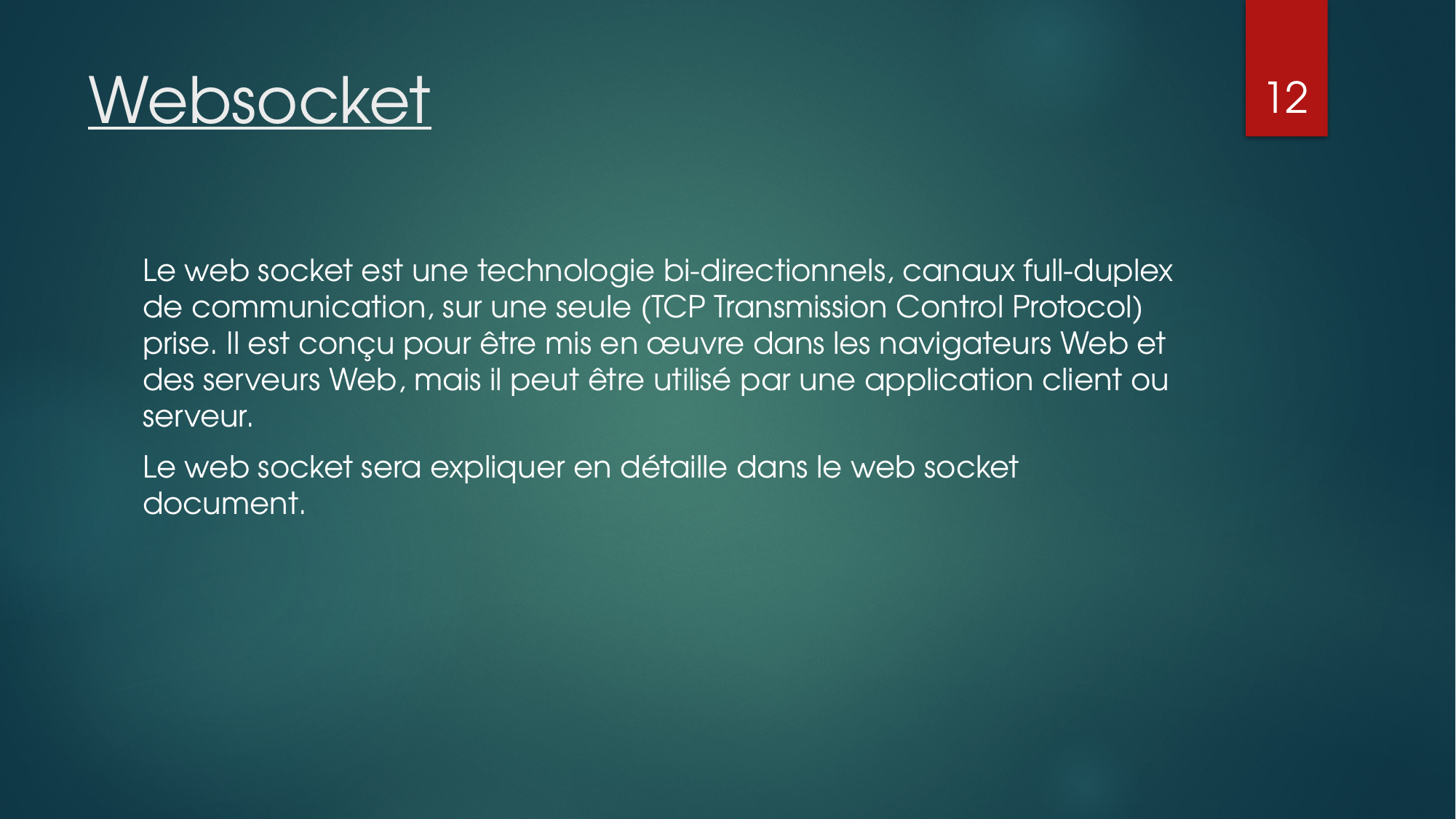

12
# Websocket
Le web socket est une technologie bi-directionnels, canaux full-duplex de communication, sur une seule (TCP Transmission Control Protocol) prise. Il est conçu pour être mis en œuvre dans les navigateurs Web et des serveurs Web, mais il peut être utilisé par une application client ou serveur.
Le web socket sera expliquer en détaille dans le web socket document.